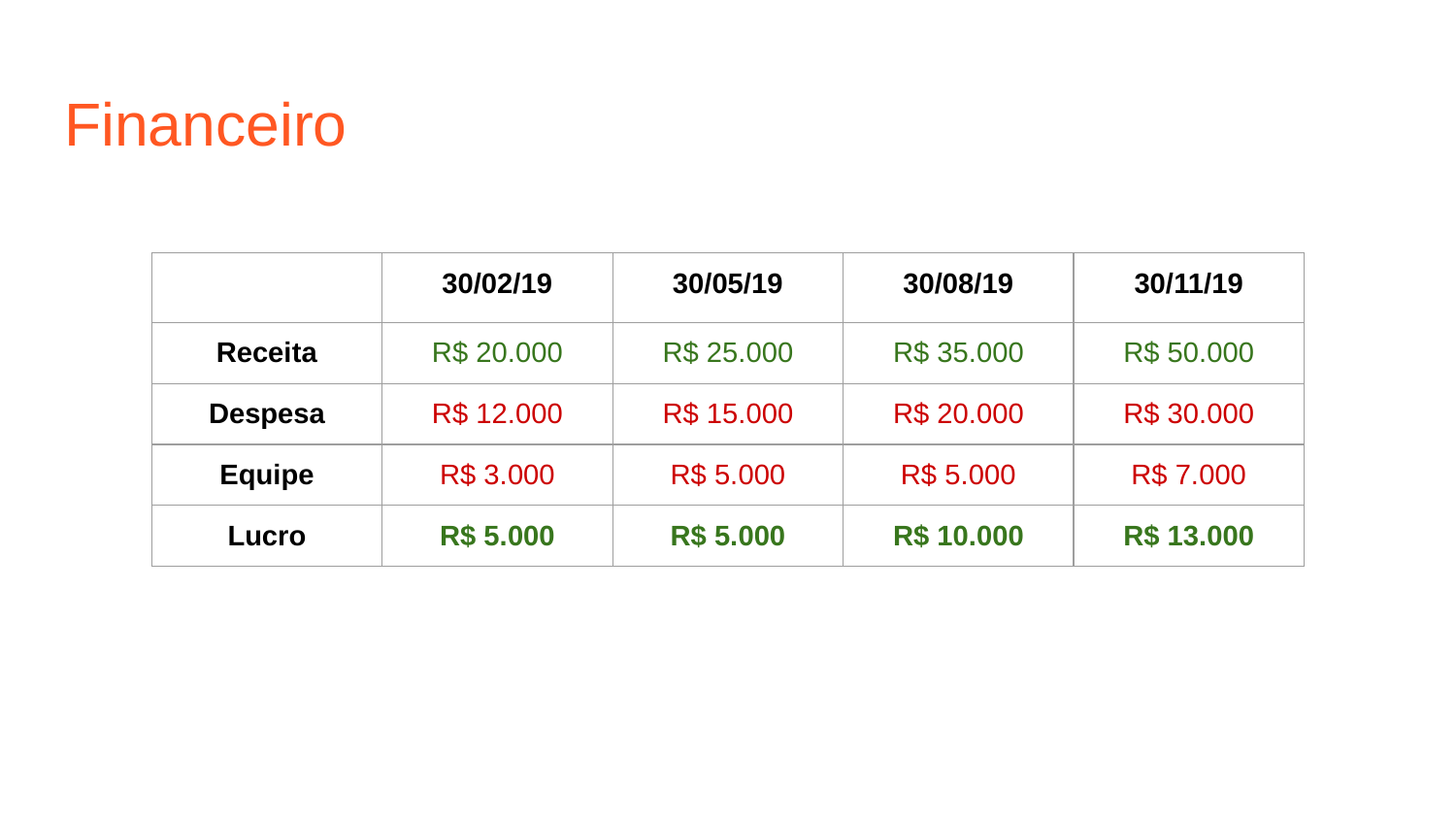

# Financeiro
|  | 30/02/19 | 30/05/19 | 30/08/19 | 30/11/19 |
| --- | --- | --- | --- | --- |
| Receita | R$ 20.000 | R$ 25.000 | R$ 35.000 | R$ 50.000 |
| Despesa | R$ 12.000 | R$ 15.000 | R$ 20.000 | R$ 30.000 |
| Equipe | R$ 3.000 | R$ 5.000 | R$ 5.000 | R$ 7.000 |
| Lucro | R$ 5.000 | R$ 5.000 | R$ 10.000 | R$ 13.000 |